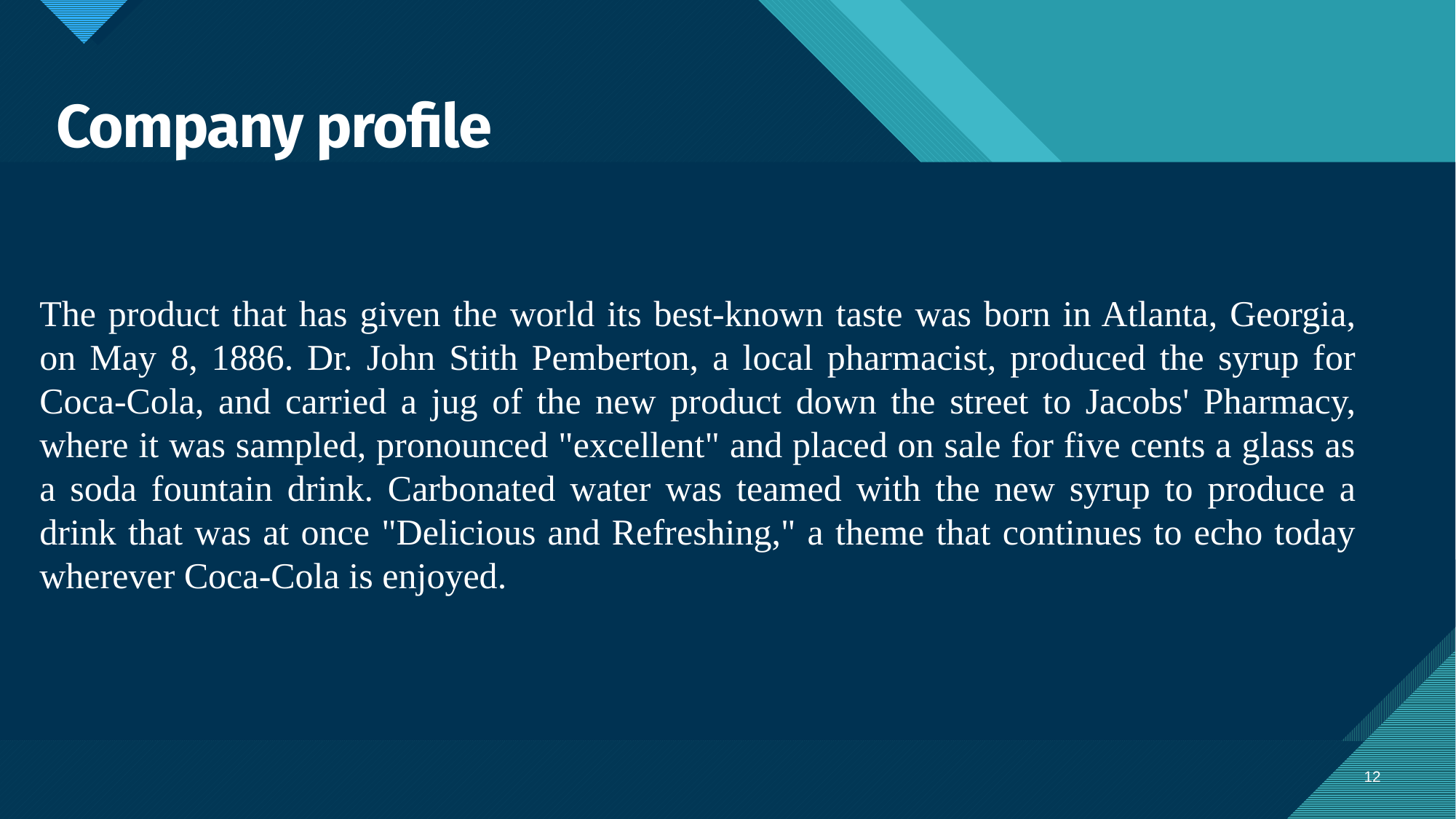

# Company profile
The product that has given the world its best-known taste was born in Atlanta, Georgia, on May 8, 1886. Dr. John Stith Pemberton, a local pharmacist, produced the syrup for Coca-Cola, and carried a jug of the new product down the street to Jacobs' Pharmacy, where it was sampled, pronounced "excellent" and placed on sale for five cents a glass as a soda fountain drink. Carbonated water was teamed with the new syrup to produce a drink that was at once "Delicious and Refreshing," a theme that continues to echo today wherever Coca-Cola is enjoyed.
12